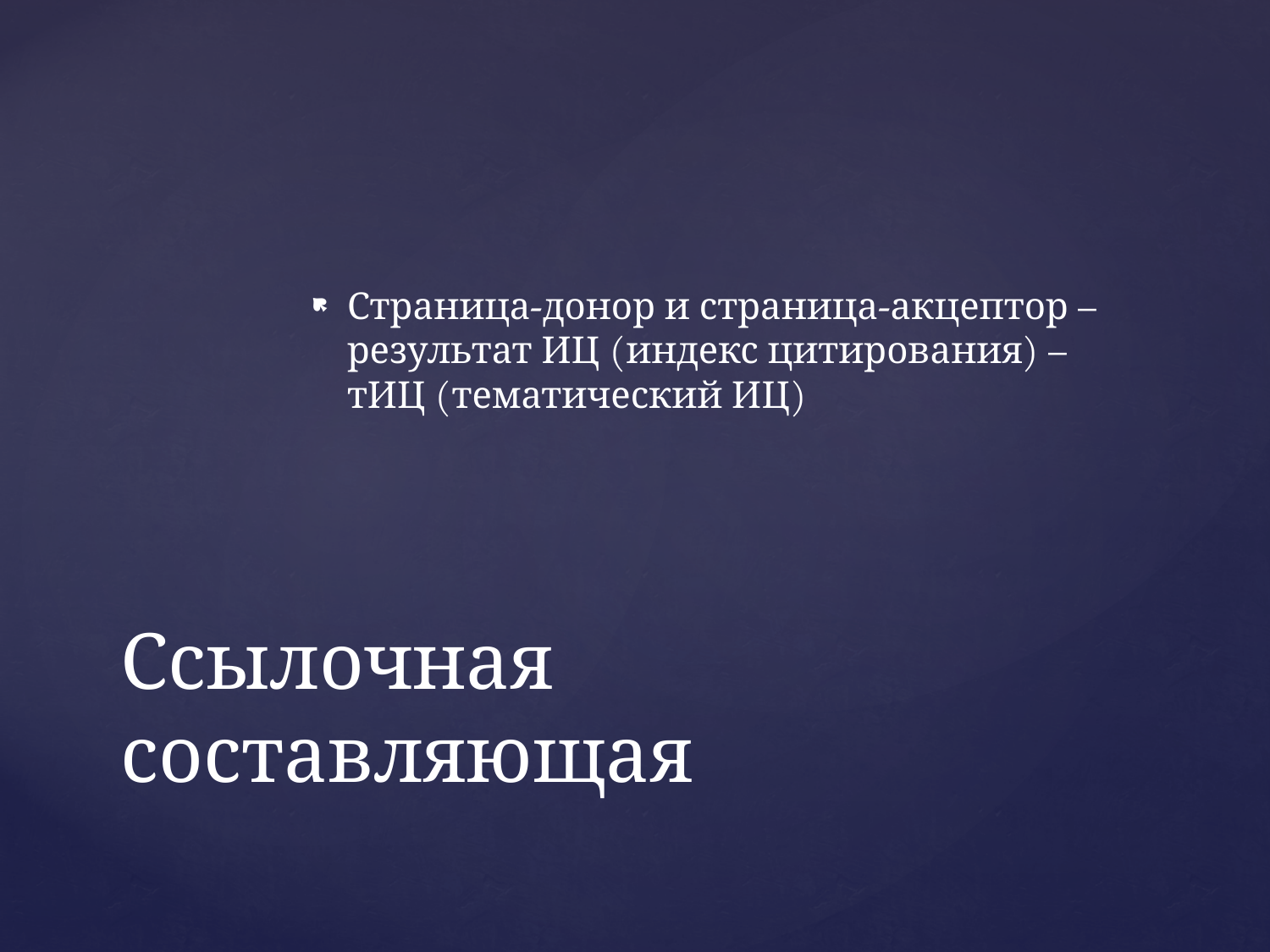

Страница-донор и страница-акцептор – результат ИЦ (индекс цитирования) – тИЦ (тематический ИЦ)
# Ссылочная составляющая